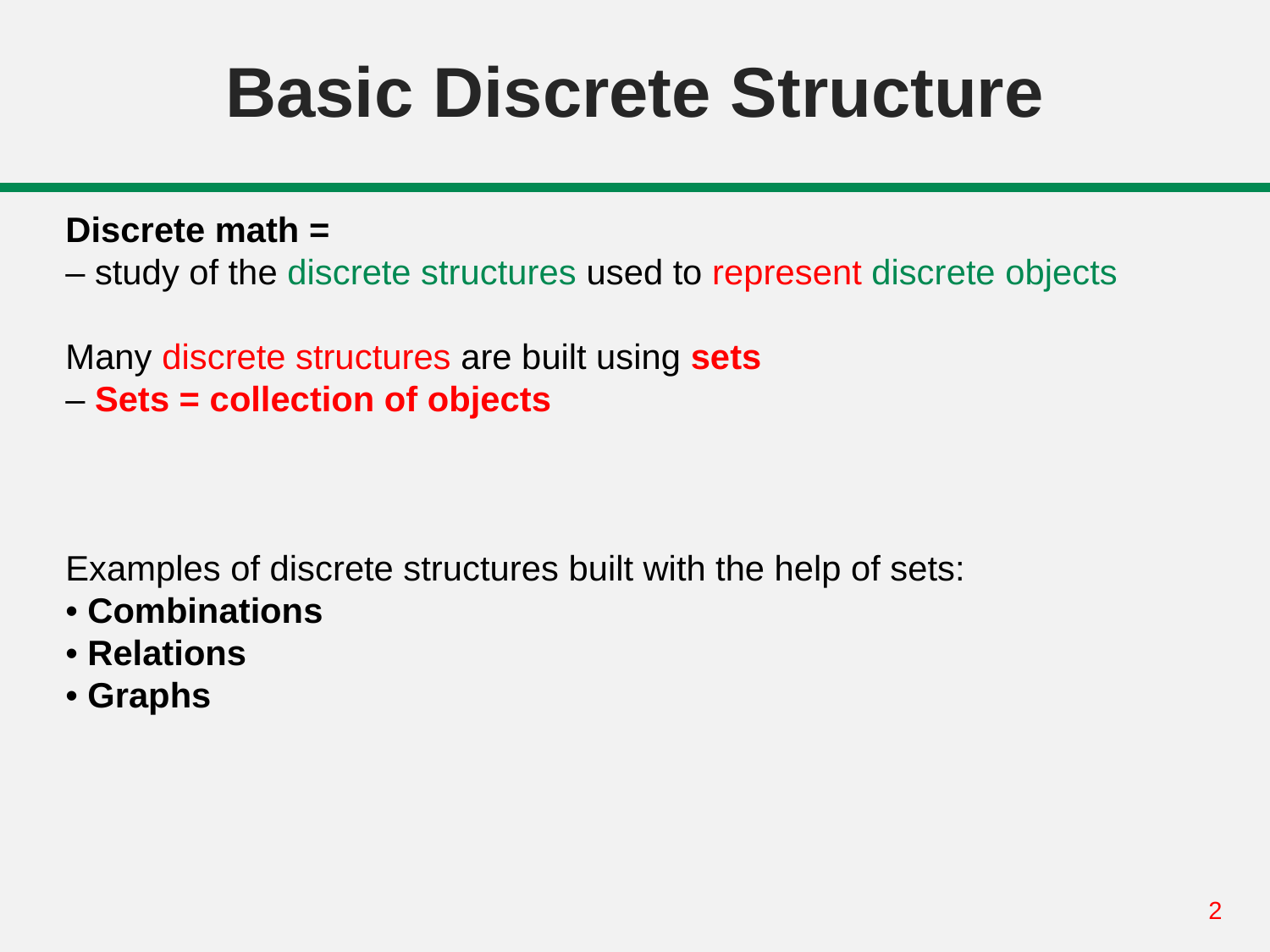

# Basic Discrete Structure
Discrete math =
– study of the discrete structures used to represent discrete objects

Many discrete structures are built using sets
– Sets = collection of objects

Examples of discrete structures built with the help of sets:
• Combinations
• Relations
• Graphs